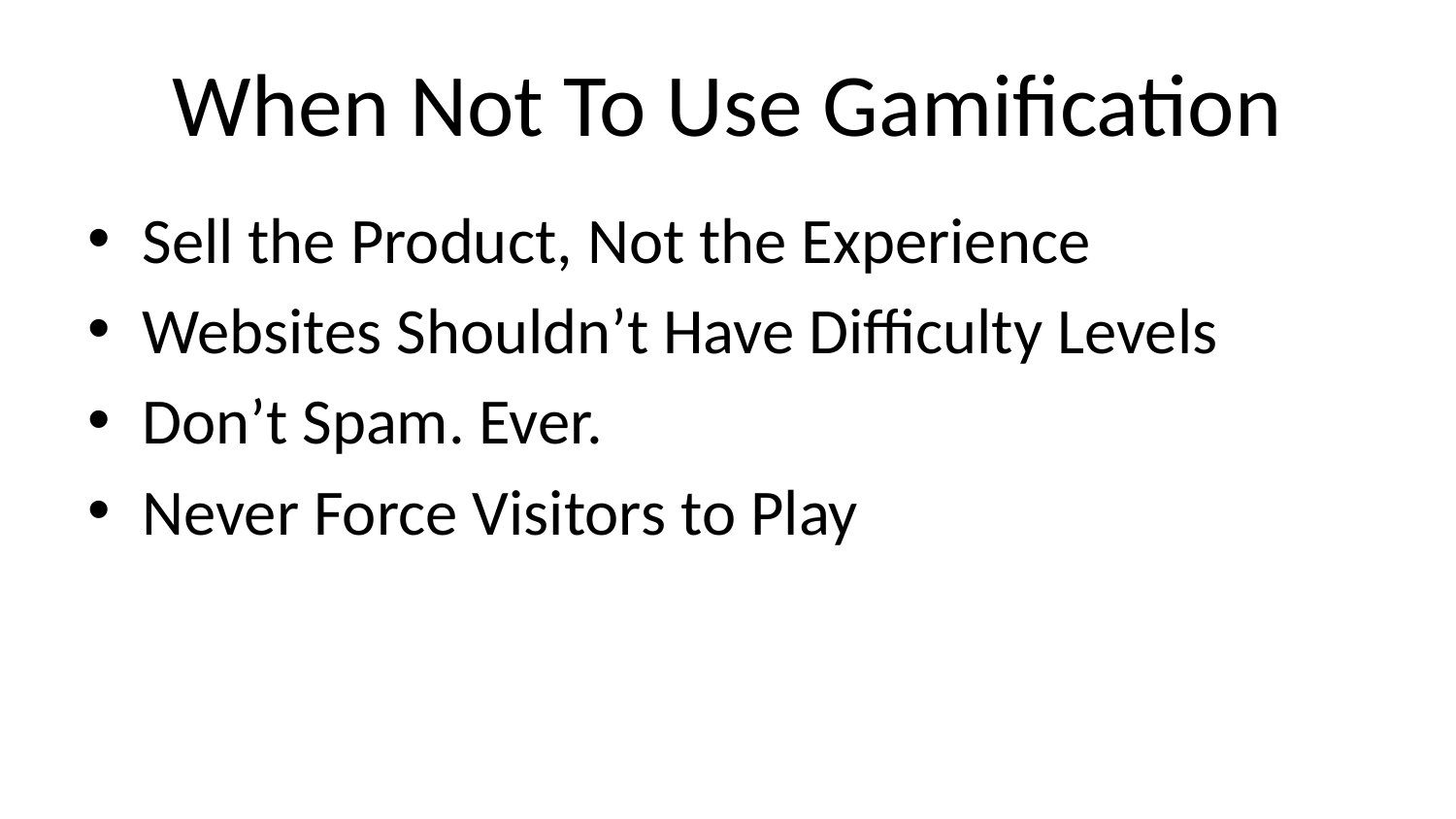

# When Not To Use Gamification
Sell the Product, Not the Experience
Websites Shouldn’t Have Difficulty Levels
Don’t Spam. Ever.
Never Force Visitors to Play